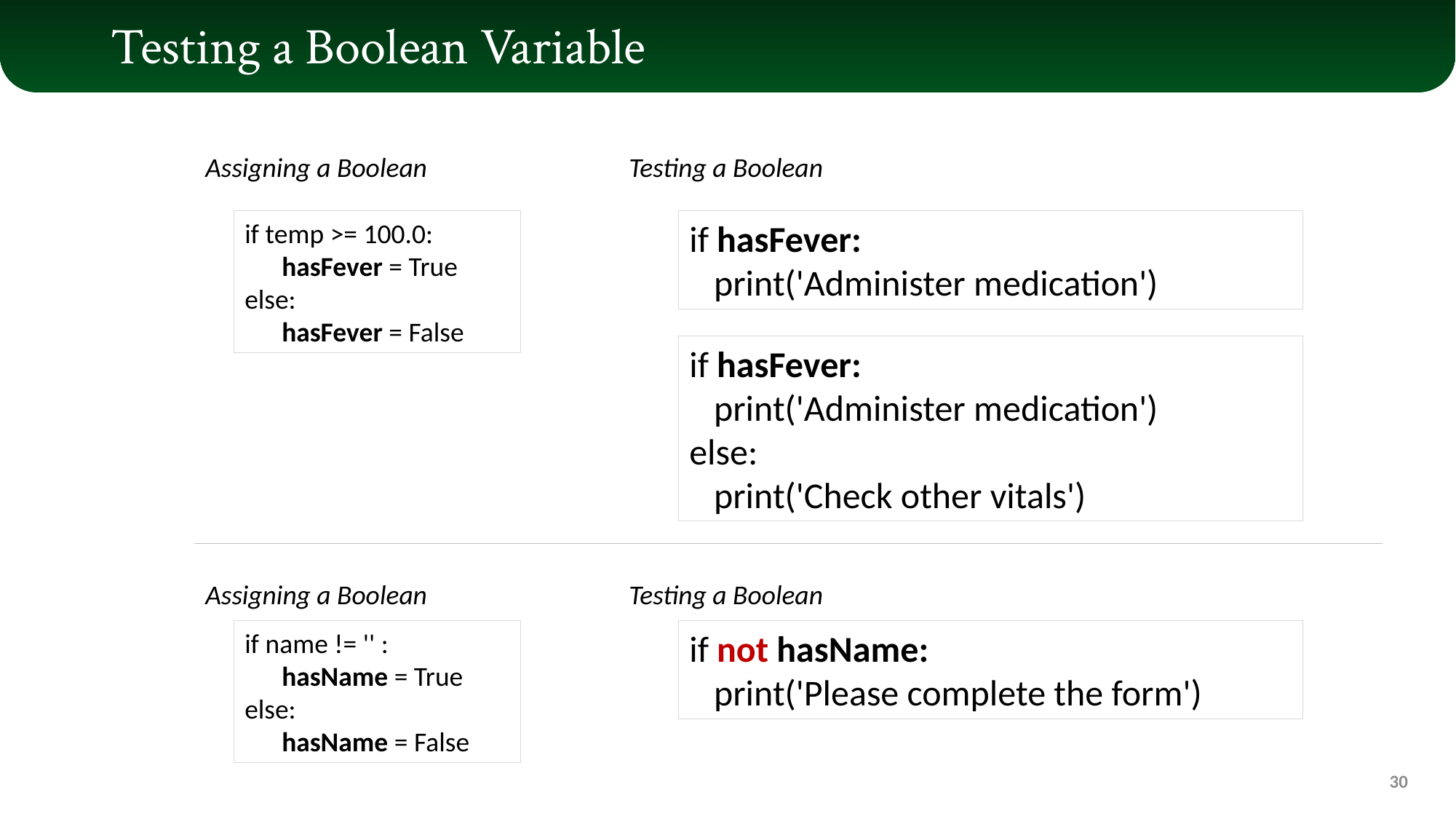

# Testing a Boolean Variable
Assigning a Boolean
if temp >= 100.0:
      hasFever = True
else:
      hasFever = False
Testing a Boolean
if hasFever:
   print('Administer medication')
if hasFever:
   print('Administer medication')
else:
   print('Check other vitals')
Assigning a Boolean
if name != '' :
      hasName = True
else:
      hasName = False
Testing a Boolean
if not hasName:
   print('Please complete the form')
30